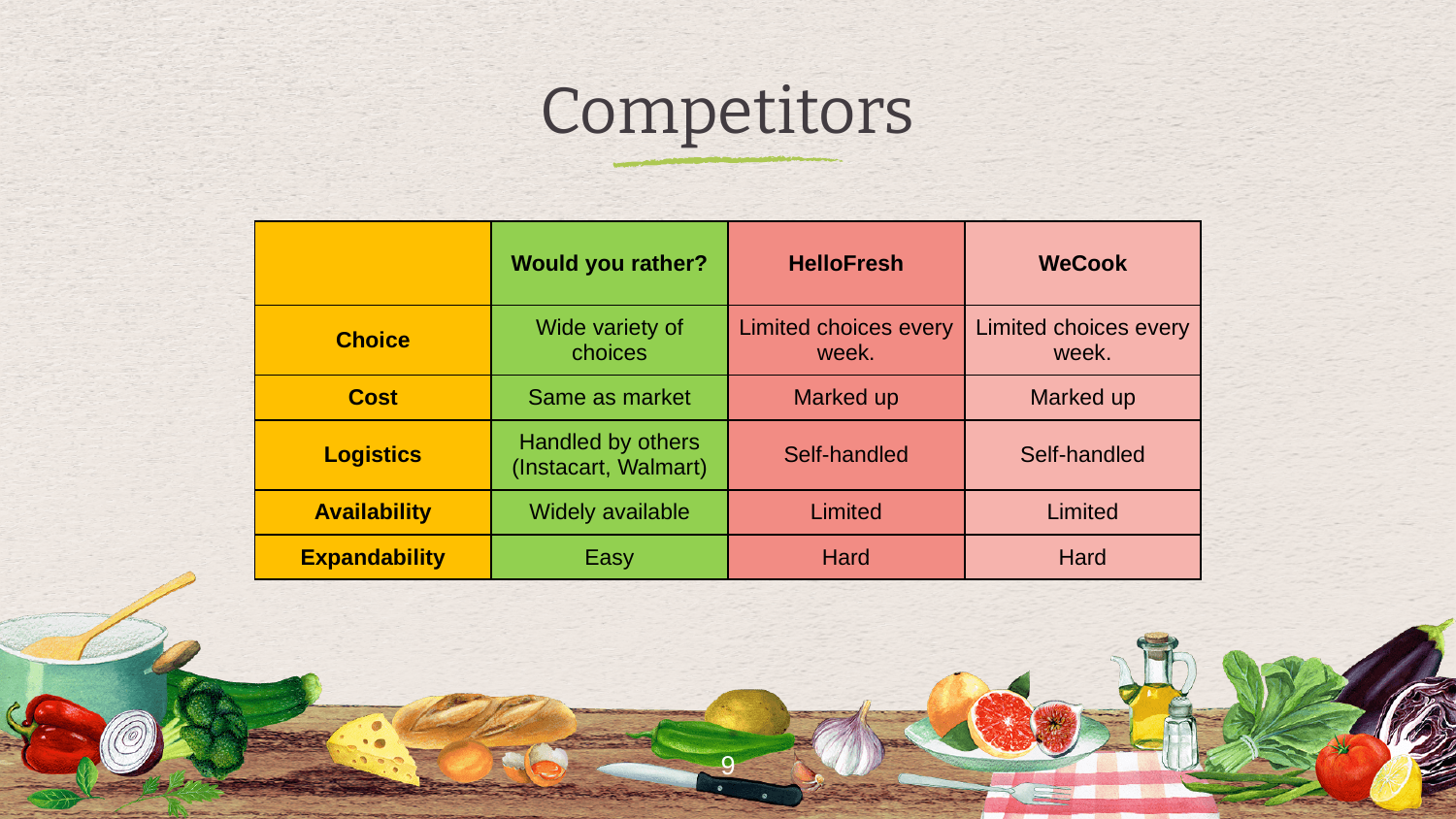

# Competitors
|  | Would you rather? | HelloFresh | WeCook |
| --- | --- | --- | --- |
| Choice | Wide variety of choices | Limited choices every week. | Limited choices every week. |
| Cost | Same as market | Marked up | Marked up |
| Logistics | Handled by others (Instacart, Walmart) | Self-handled | Self-handled |
| Availability | Widely available | Limited | Limited |
| Expandability | Easy | Hard | Hard |

9